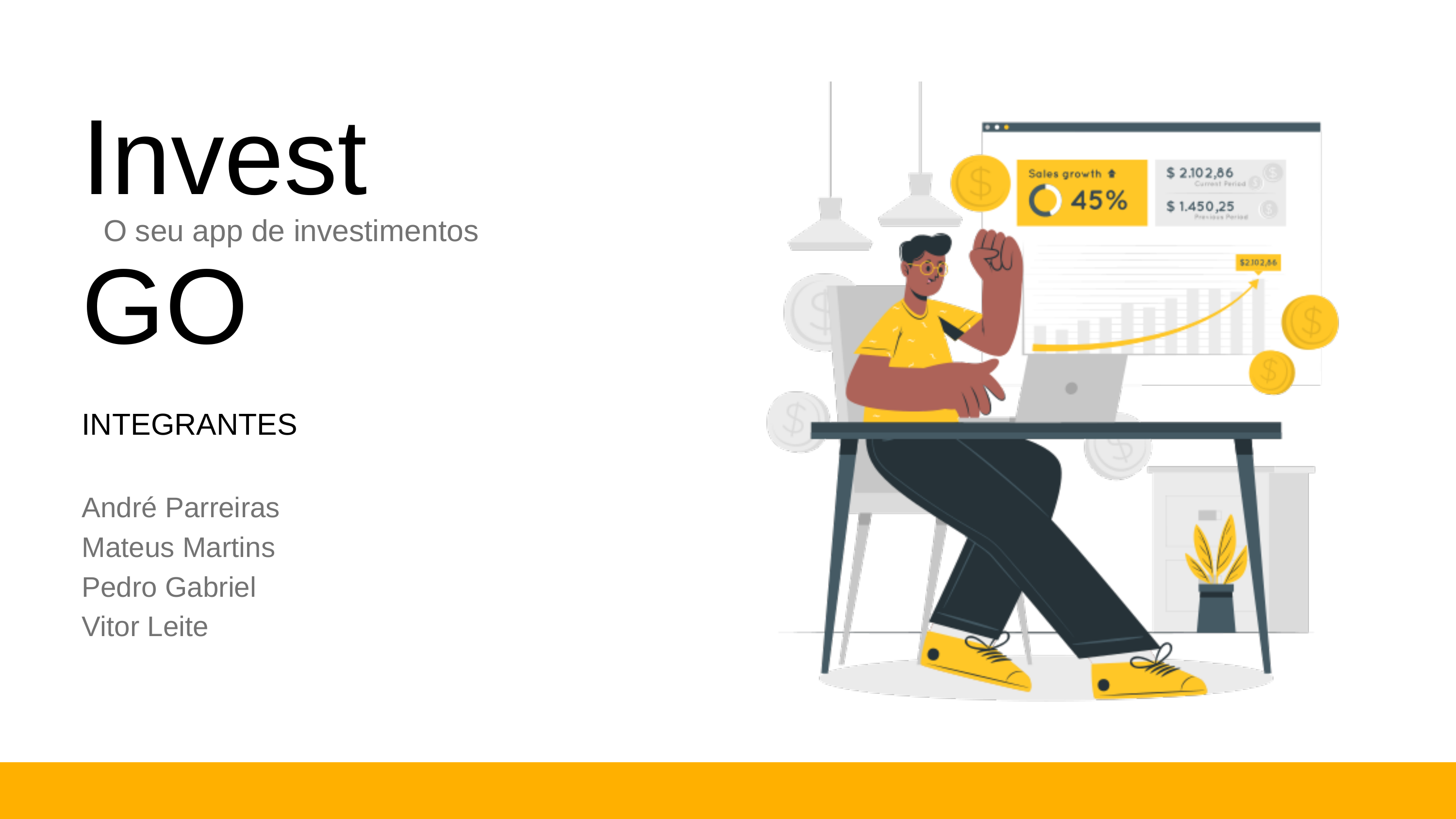

InvestGO

O seu app de investimentos
INTEGRANTES

André Parreiras
Mateus Martins
Pedro Gabriel
Vitor Leite